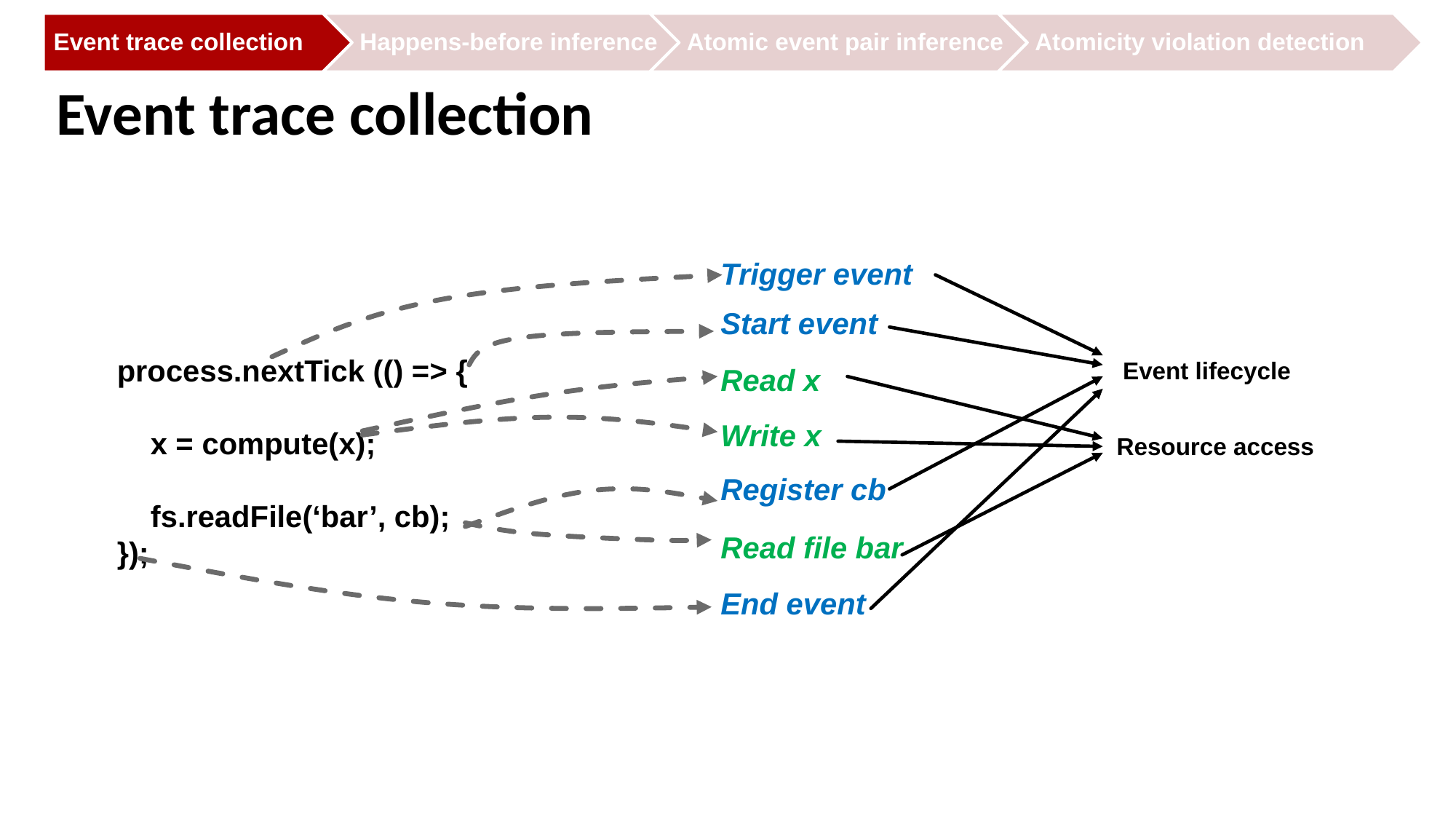

Event trace collection
Happens-before inference
Atomic event pair inference
Atomicity violation detection
# Event trace collection
Trigger event

Start event
process.nextTick (() => {

    x = compute(x);

    fs.readFile(‘bar’, cb);
});

Event lifecycle
Read x

Write x

Resource access
Register cb

Read file bar

End event